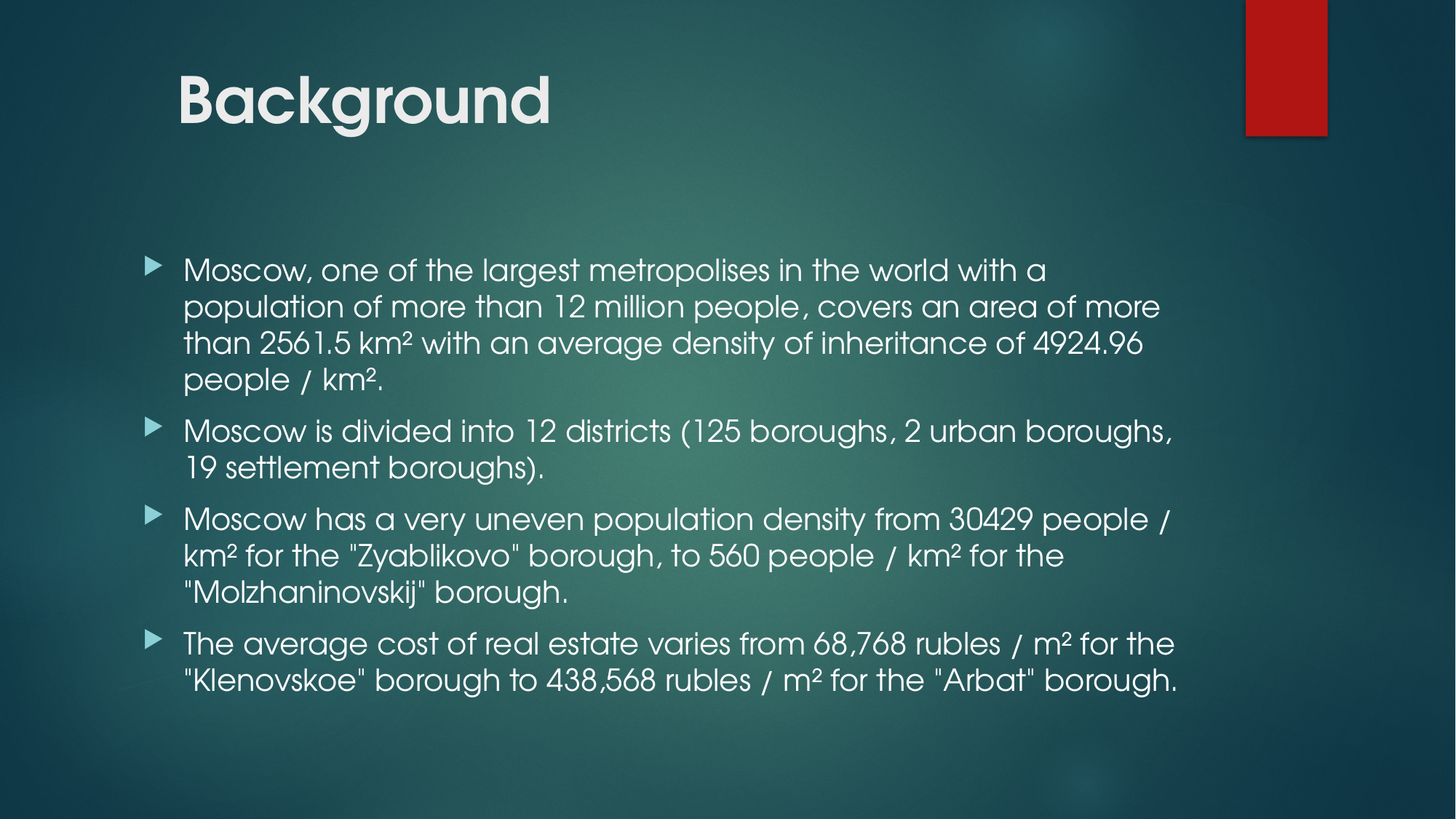

# Background
Moscow, one of the largest metropolises in the world with a population of more than 12 million people, covers an area of ​​more than 2561.5 km² with an average density of inheritance of 4924.96 people / km².
Moscow is divided into 12 districts (125 boroughs, 2 urban boroughs, 19 settlement boroughs).
Moscow has a very uneven population density from 30429 people / km² for the "Zyablikovo" borough, to 560 people / km² for the "Molzhaninovskij" borough.
The average cost of real estate varies from 68,768 rubles / m² for the "Klenovskoe" borough to 438,568 rubles / m² for the "Arbat" borough.